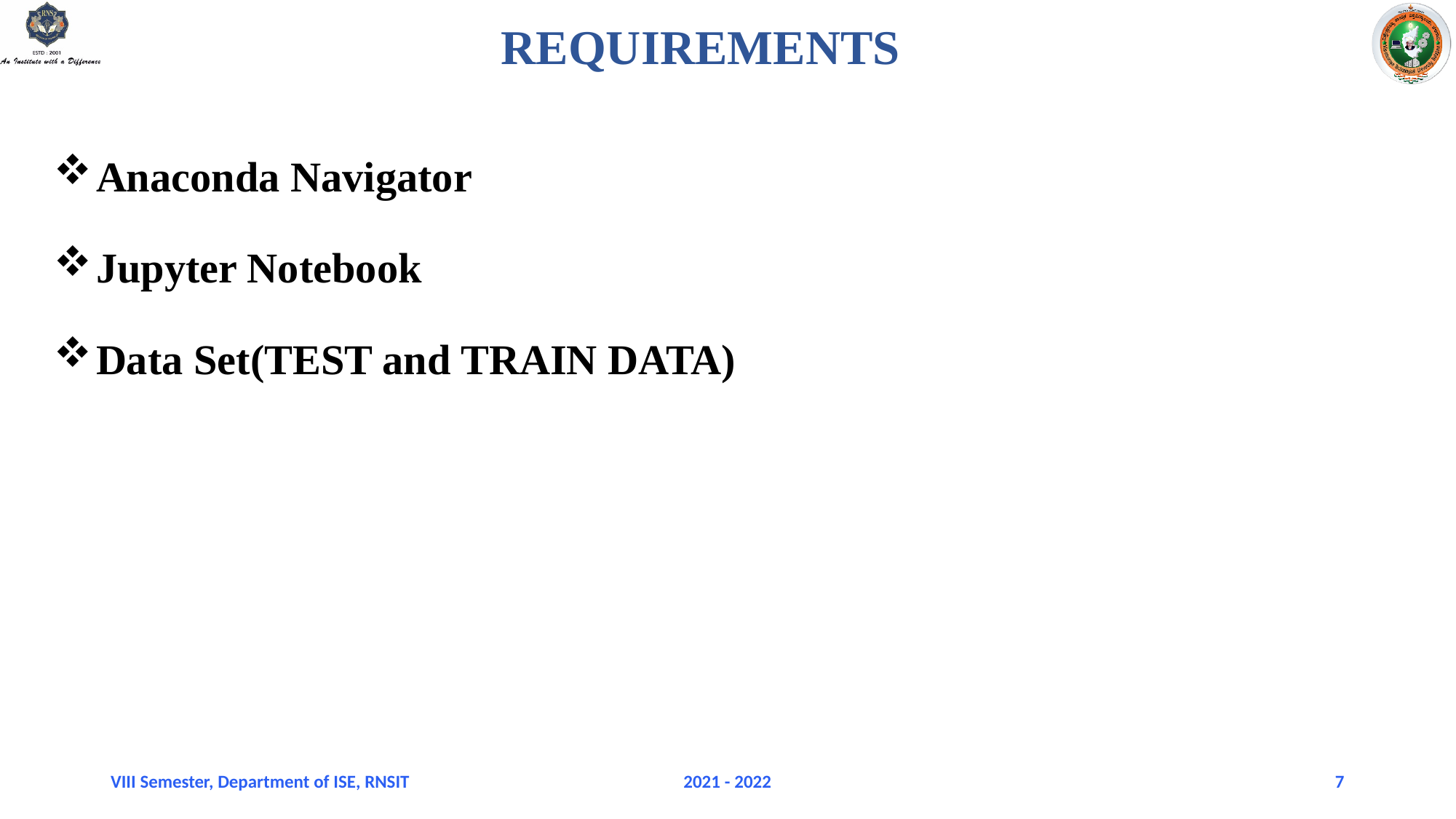

REQUIREMENTS
Anaconda Navigator
Jupyter Notebook
Data Set(TEST and TRAIN DATA)
VIII Semester, Department of ISE, RNSIT
2021 - 2022
7